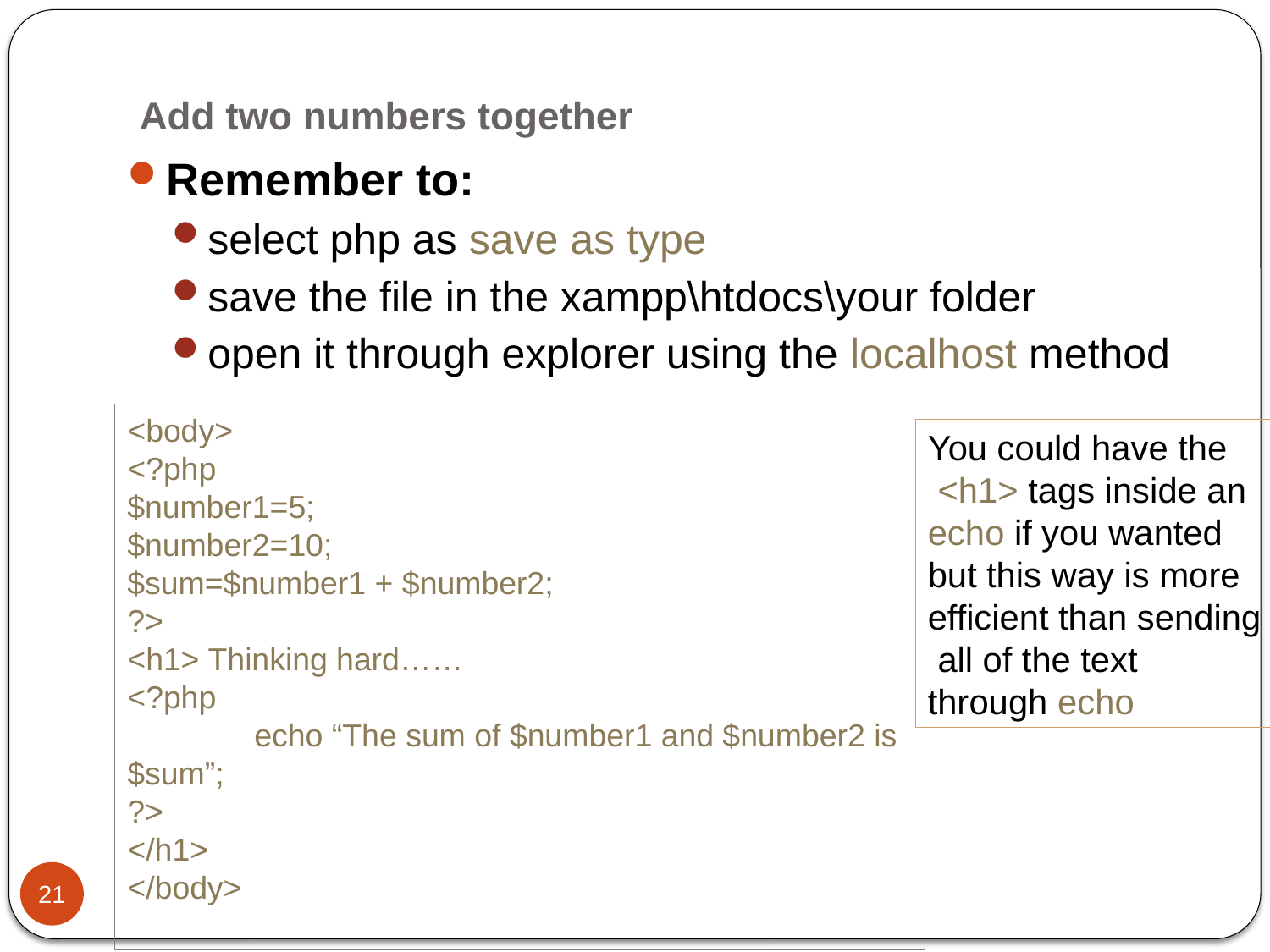

# Add two numbers together
Remember to:
select php as save as type
save the file in the xampp\htdocs\your folder
open it through explorer using the localhost method

<body>
<?php
$number1=5;
$number2=10;
$sum=$number1 + $number2;
?>
<h1> Thinking hard……
<?php
	echo “The sum of $number1 and $number2 is $sum”;
?>
</h1>
</body>

You could have the
 <h1> tags inside an
echo if you wanted
but this way is more
efficient than sending
 all of the text
through echo
21